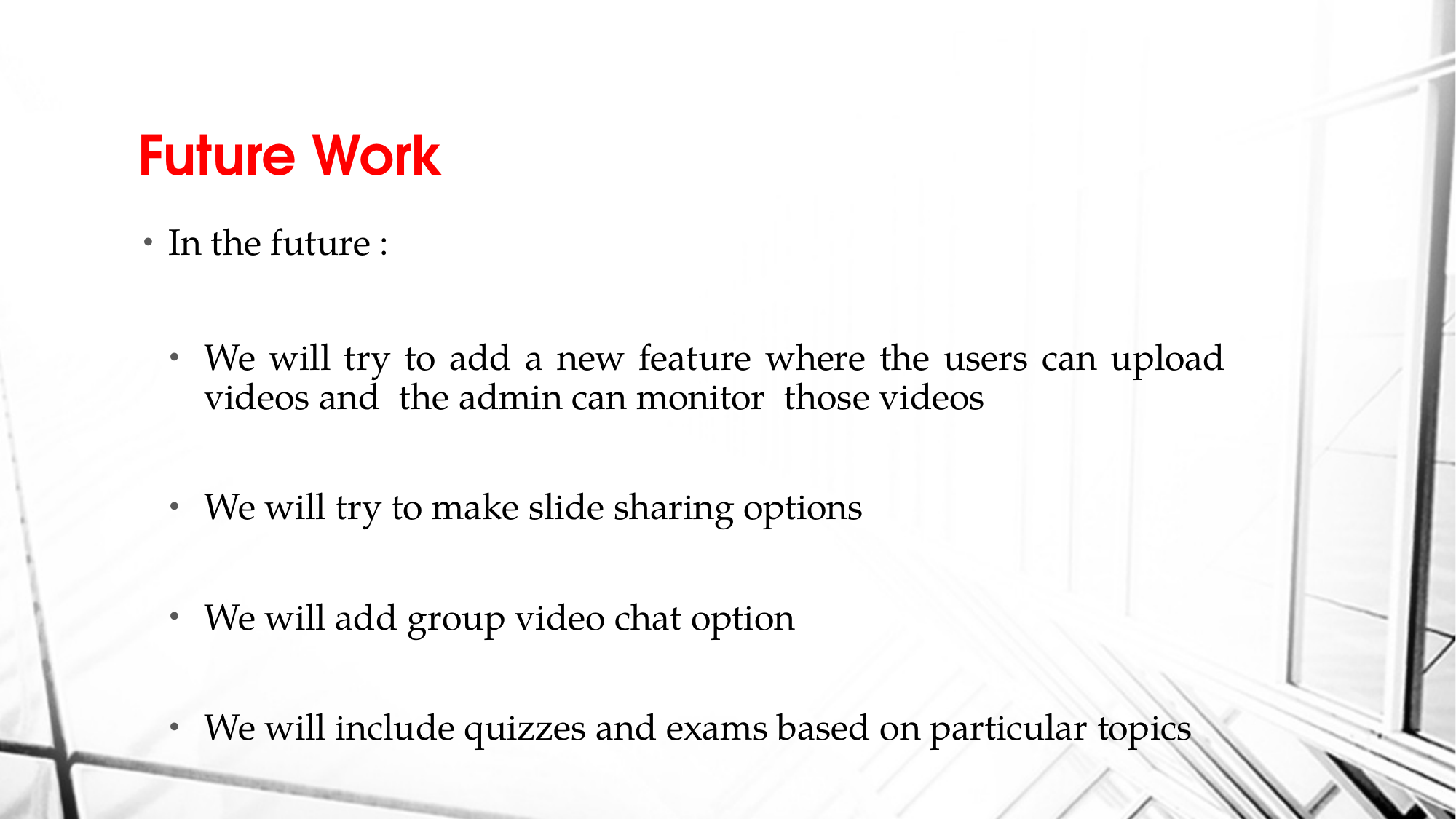

# Future Work
In the future :

We will try to add a new feature where the users can upload videos and  the admin can monitor  those videos

We will try to make slide sharing options

We will add group video chat option

We will include quizzes and exams based on particular topics